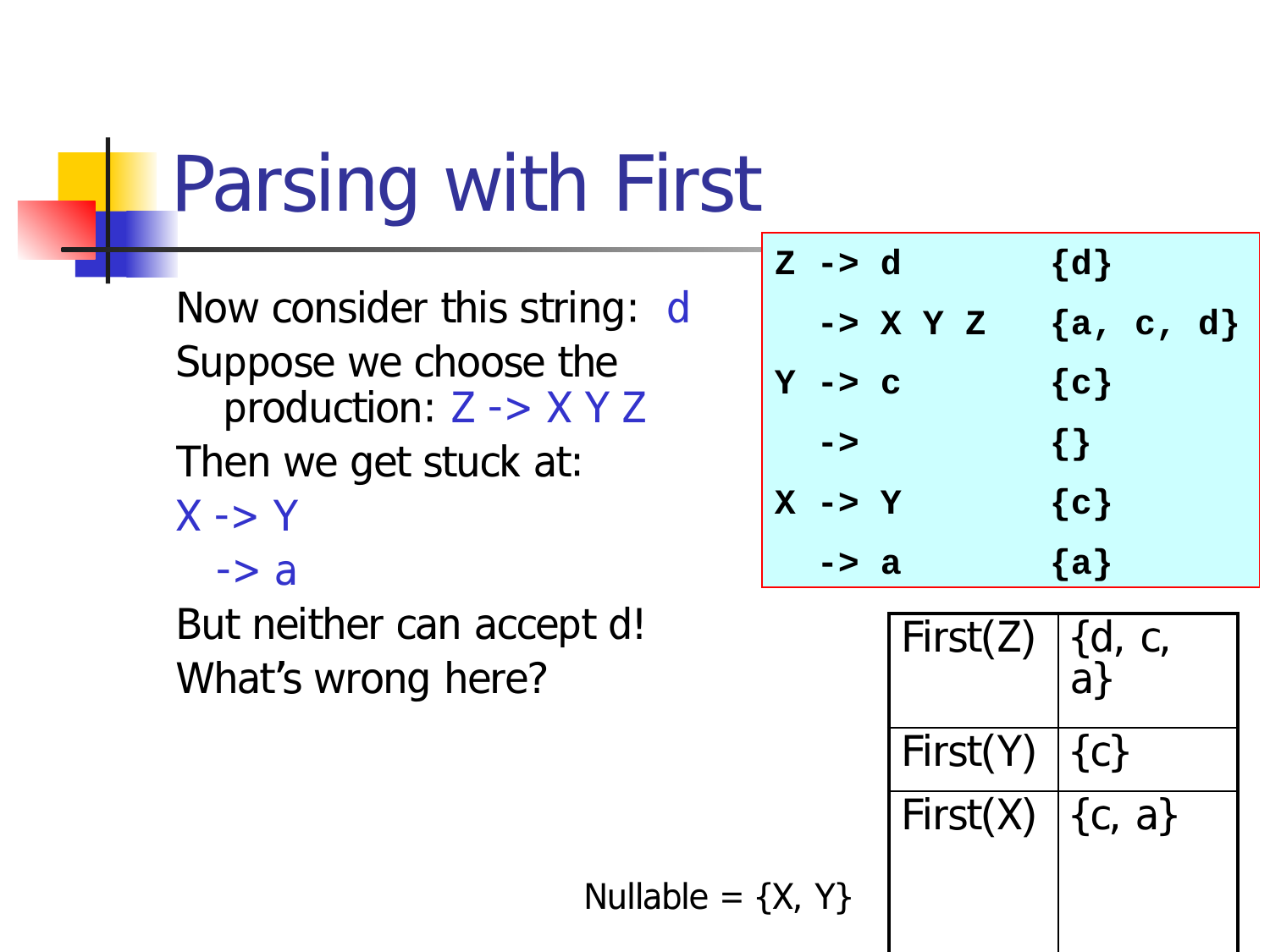

# Parsing with First
Z -> d       {d}
  -> X Y Z   {a, c, d}
Y -> c       {c}
  ->         {}
X -> Y       {c}
  -> a       {a}
Now consider this string:  d
Suppose we choose the production: Z -> X Y Z
Then we get stuck at:
X -> Y
   -> a
But neither can accept d!
What’s wrong here?
| First(Z) | {d, c, a} |
| --- | --- |
| First(Y) | {c} |
| First(X) | {c, a} |
Nullable = {X, Y}